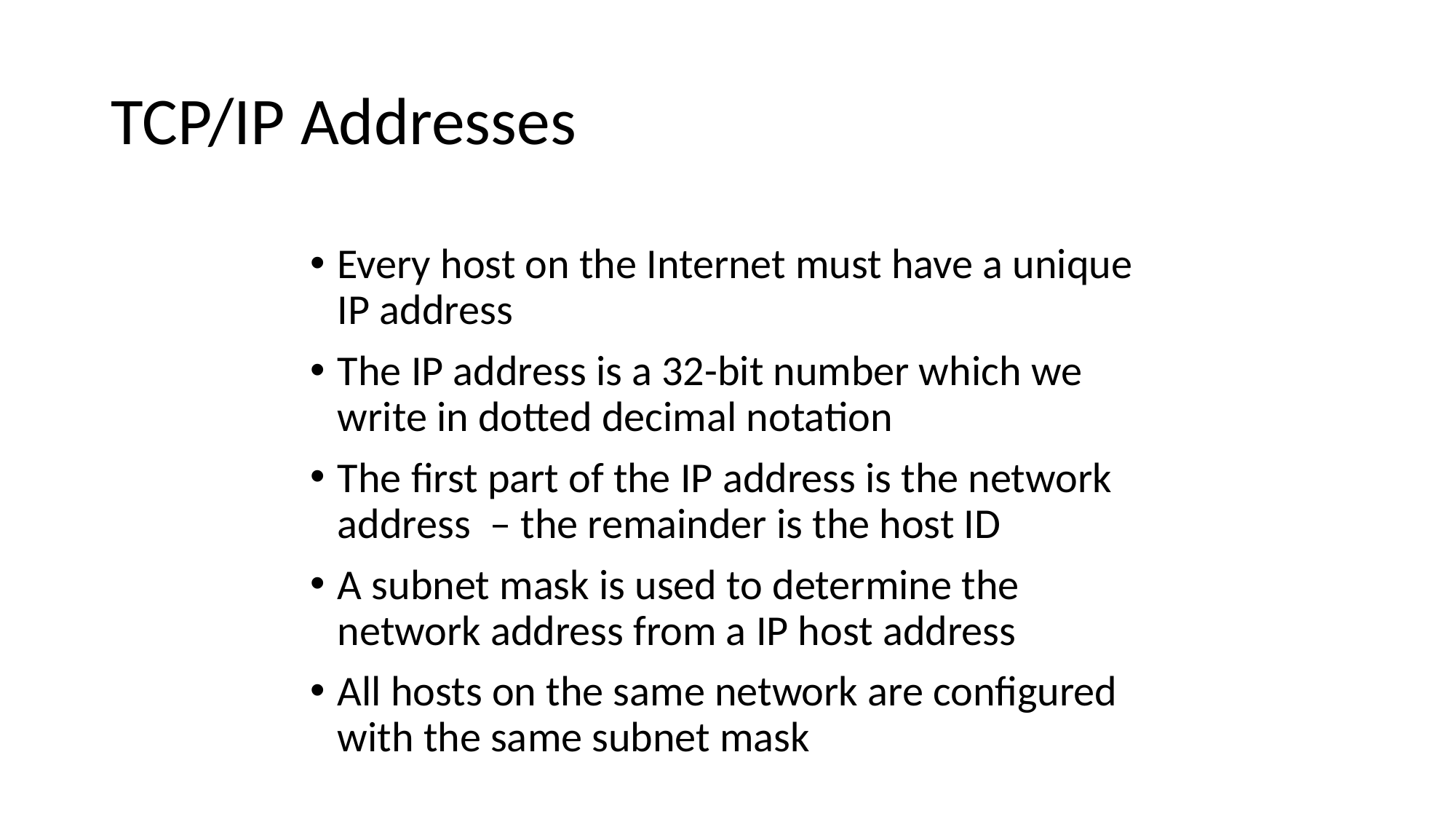

# TCP/IP Addresses
Every host on the Internet must have a unique IP address
The IP address is a 32-bit number which we write in dotted decimal notation
The first part of the IP address is the network address  – the remainder is the host ID
A subnet mask is used to determine the network address from a IP host address
All hosts on the same network are configured with the same subnet mask